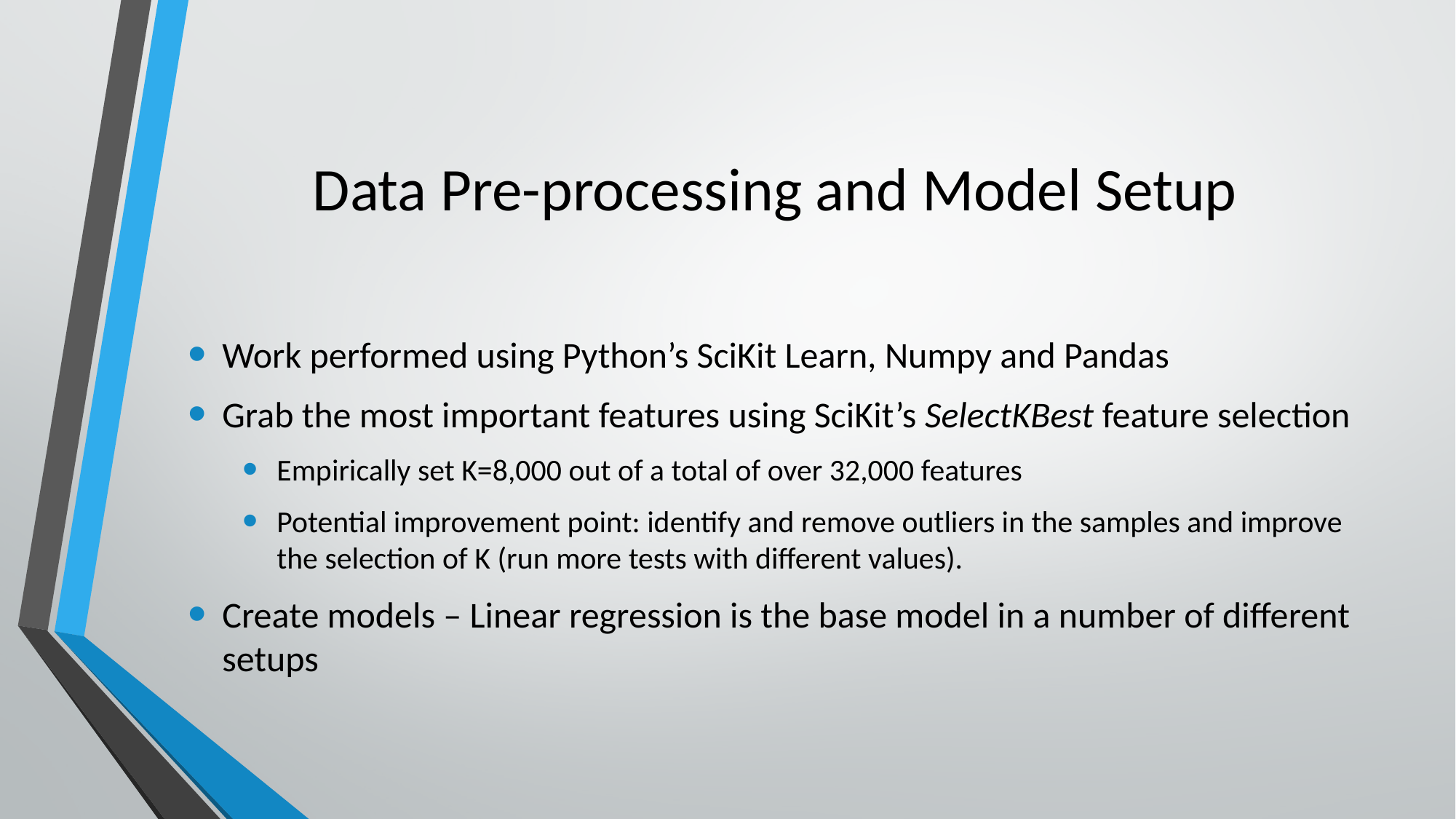

# Data Pre-processing and Model Setup
Work performed using Python’s SciKit Learn, Numpy and Pandas
Grab the most important features using SciKit’s SelectKBest feature selection
Empirically set K=8,000 out of a total of over 32,000 features
Potential improvement point: identify and remove outliers in the samples and improve the selection of K (run more tests with different values).
Create models – Linear regression is the base model in a number of different setups